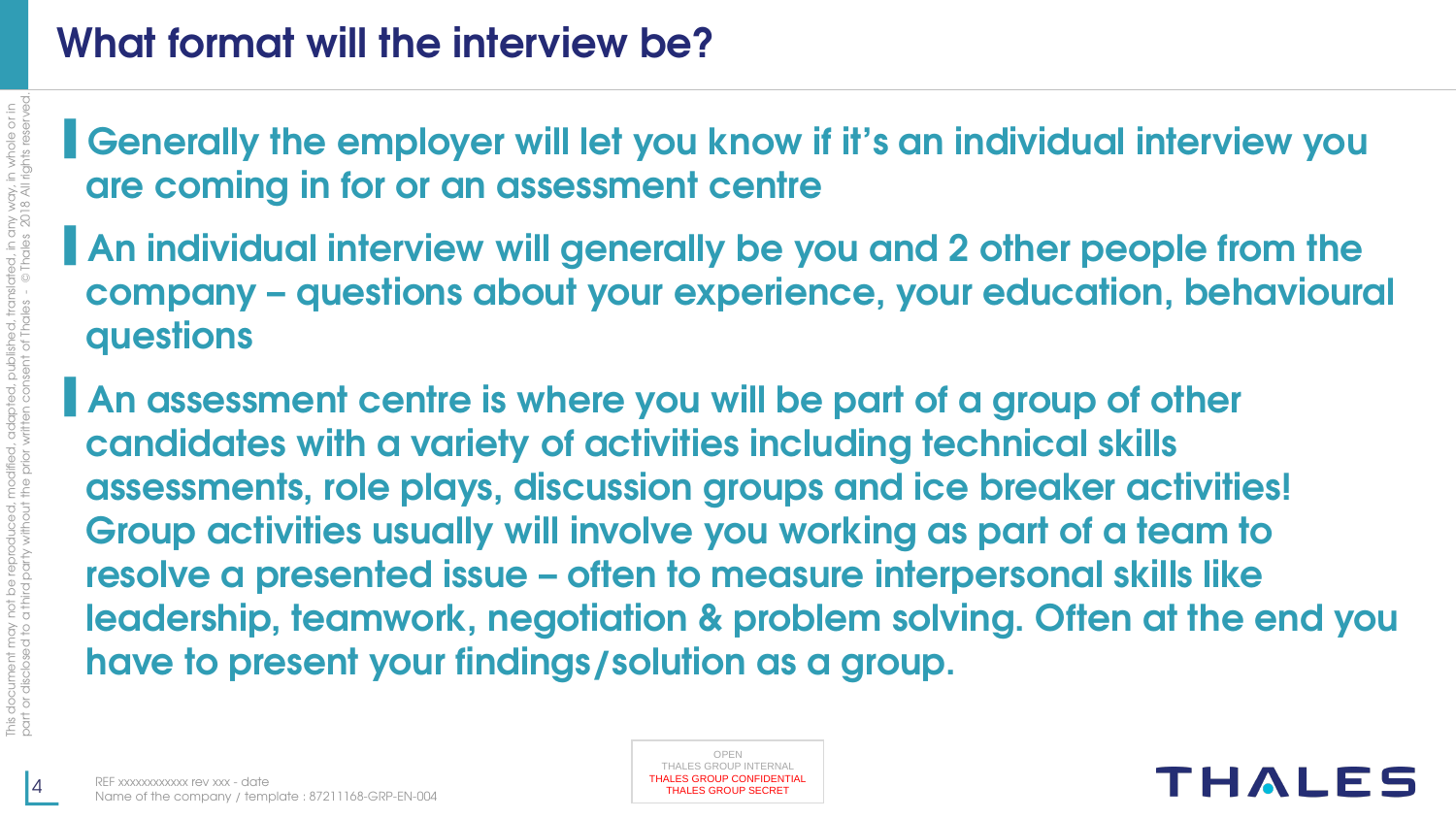

# What format will the interview be?
Generally the employer will let you know if it’s an individual interview you are coming in for or an assessment centre
An individual interview will generally be you and 2 other people from the company – questions about your experience, your education, behavioural questions
An assessment centre is where you will be part of a group of other candidates with a variety of activities including technical skills assessments, role plays, discussion groups and ice breaker activities! Group activities usually will involve you working as part of a team to resolve a presented issue – often to measure interpersonal skills like leadership, teamwork, negotiation & problem solving. Often at the end you have to present your findings/solution as a group.